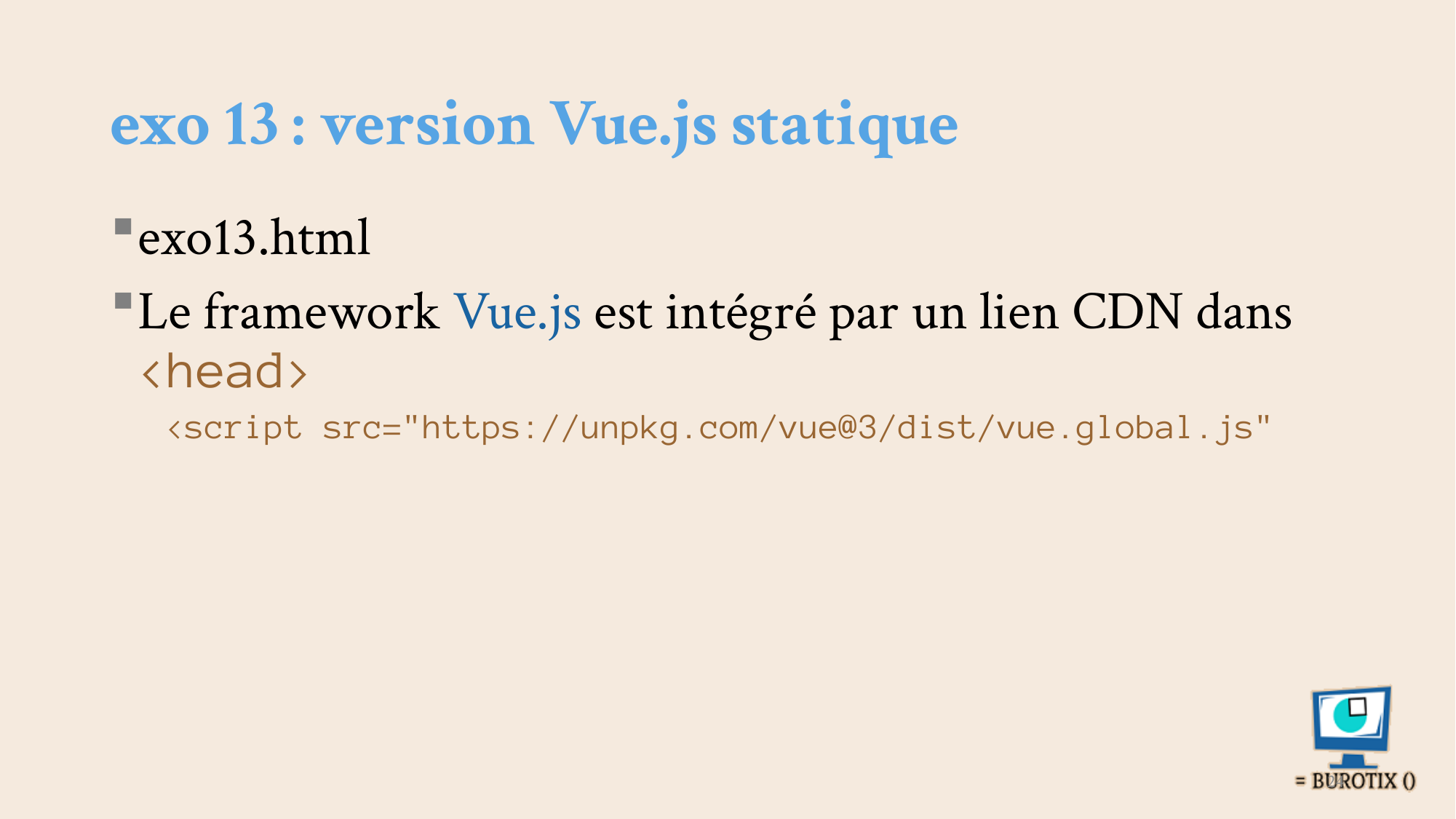

# exo 13 : version Vue.js statique
exo13.html
Le framework Vue.js est intégré par un lien CDN dans <head>
<script src="https://unpkg.com/vue@3/dist/vue.global.js"
24